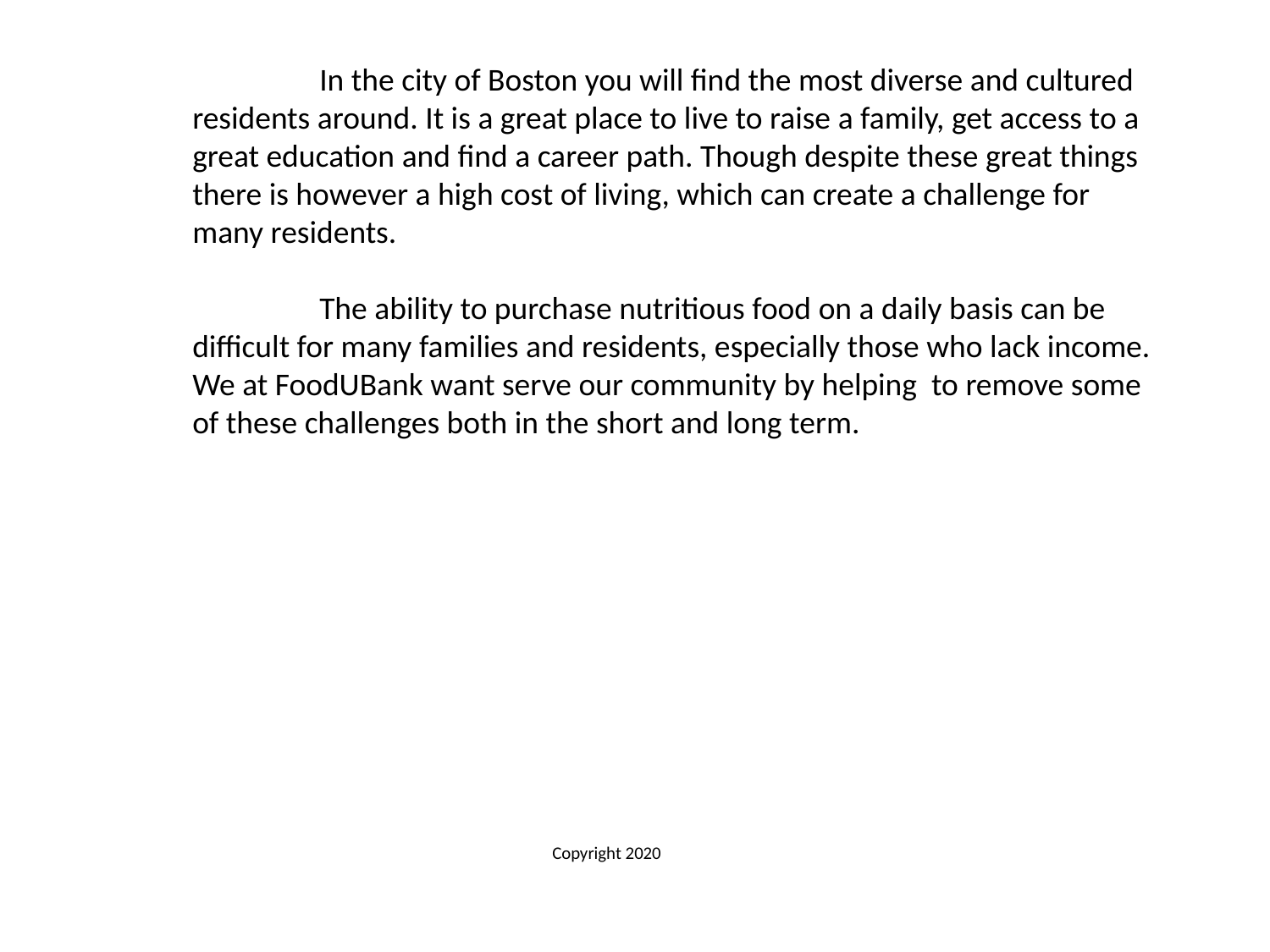

In the city of Boston you will find the most diverse and cultured residents around. It is a great place to live to raise a family, get access to a great education and find a career path. Though despite these great things there is however a high cost of living, which can create a challenge for many residents.

	The ability to purchase nutritious food on a daily basis can be difficult for many families and residents, especially those who lack income.
We at FoodUBank want serve our community by helping  to remove some of these challenges both in the short and long term.

Copyright 2020